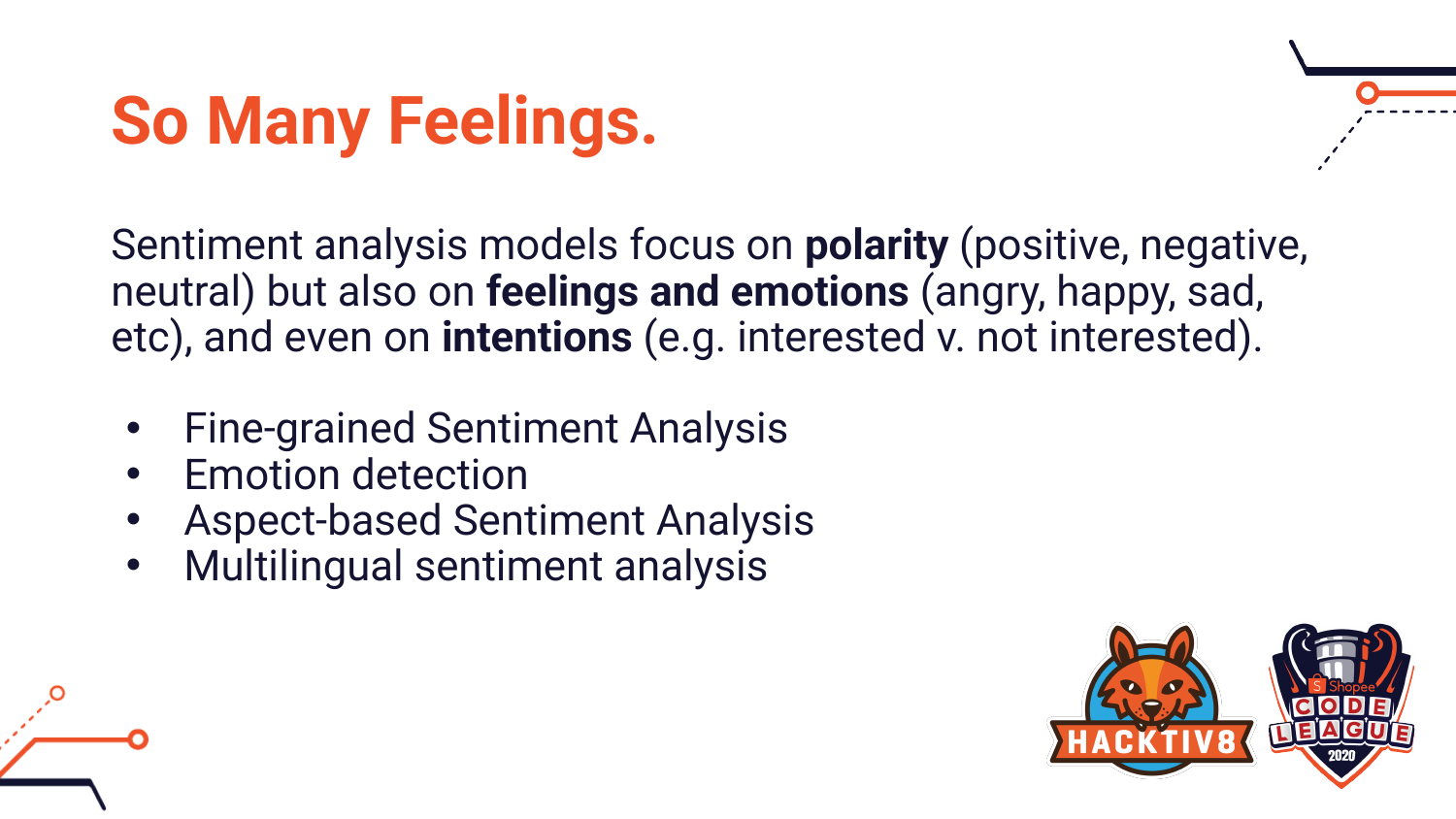

# So Many Feelings.
Sentiment analysis models focus on polarity (positive, negative, neutral) but also on feelings and emotions (angry, happy, sad, etc), and even on intentions (e.g. interested v. not interested).

Fine-grained Sentiment Analysis
Emotion detection
Aspect-based Sentiment Analysis
Multilingual sentiment analysis